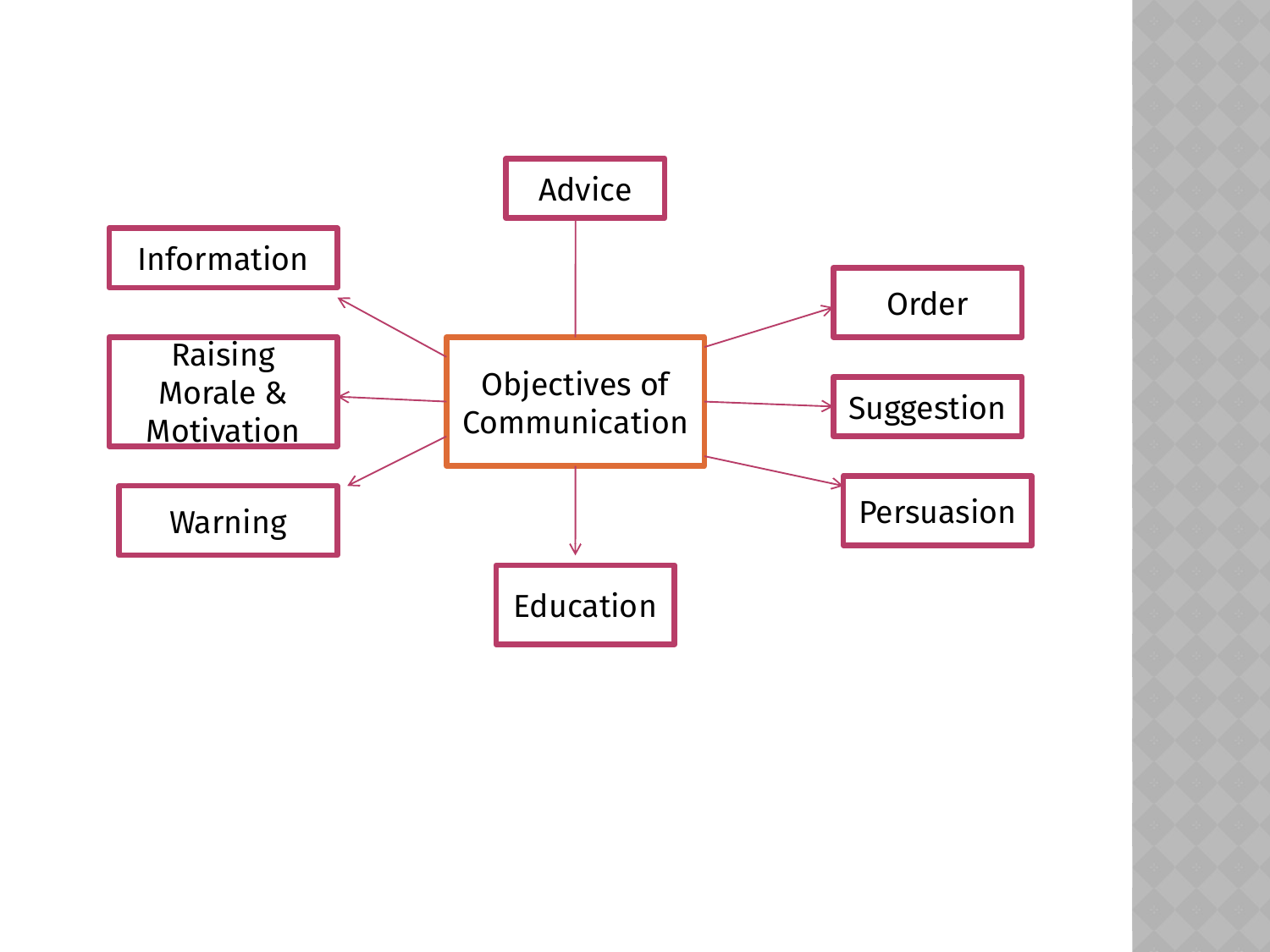

Advice
Information
Order
Raising Morale & Motivation
Objectives of Communication
Suggestion
Persuasion
Warning
Education